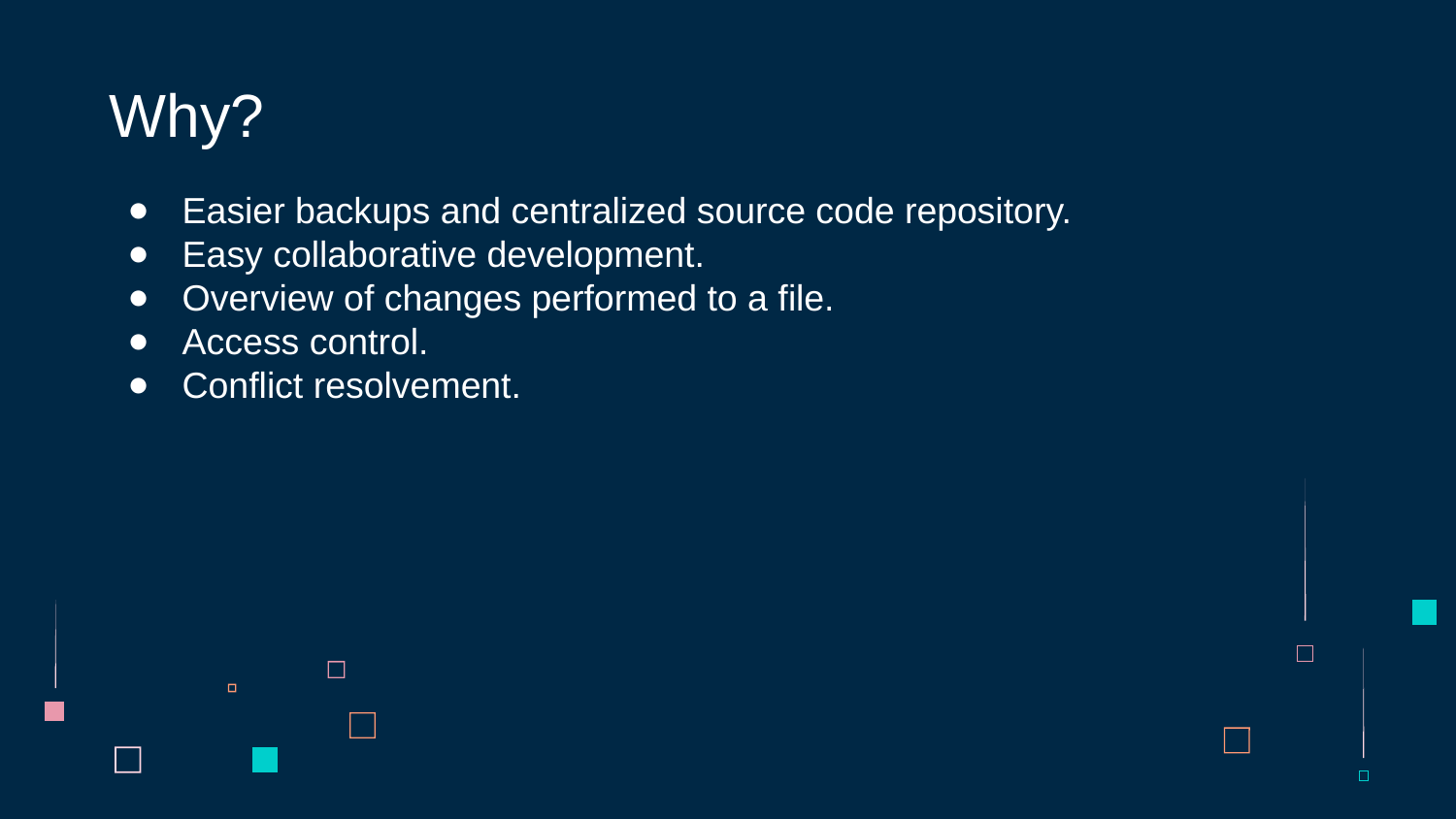

# Why?
Easier backups and centralized source code repository.
Easy collaborative development.
Overview of changes performed to a file.
Access control.
Conflict resolvement.